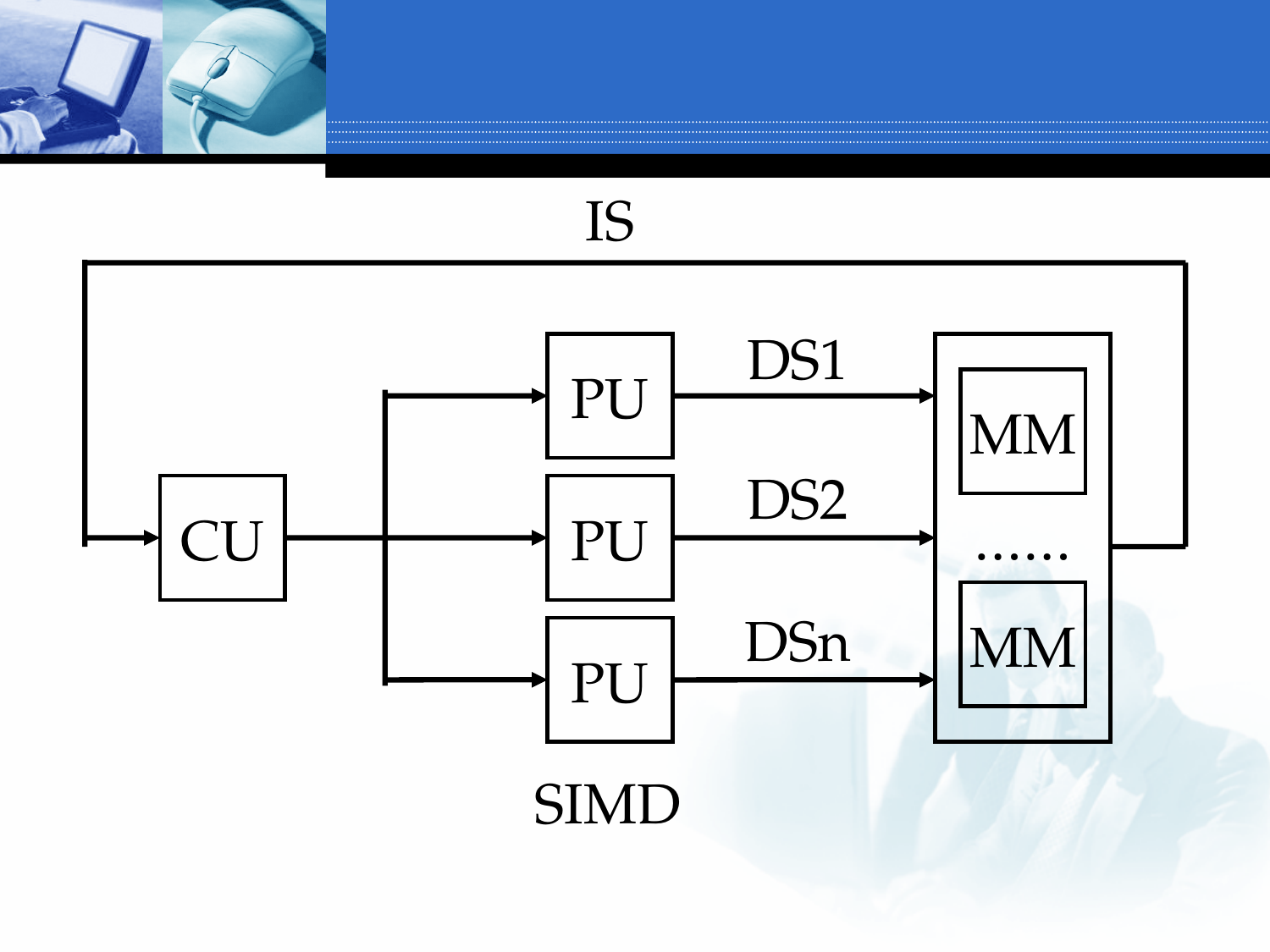

IS

DS1
PU
……
MM

DS2
CU
PU

DSn
MM
PU

SIMD